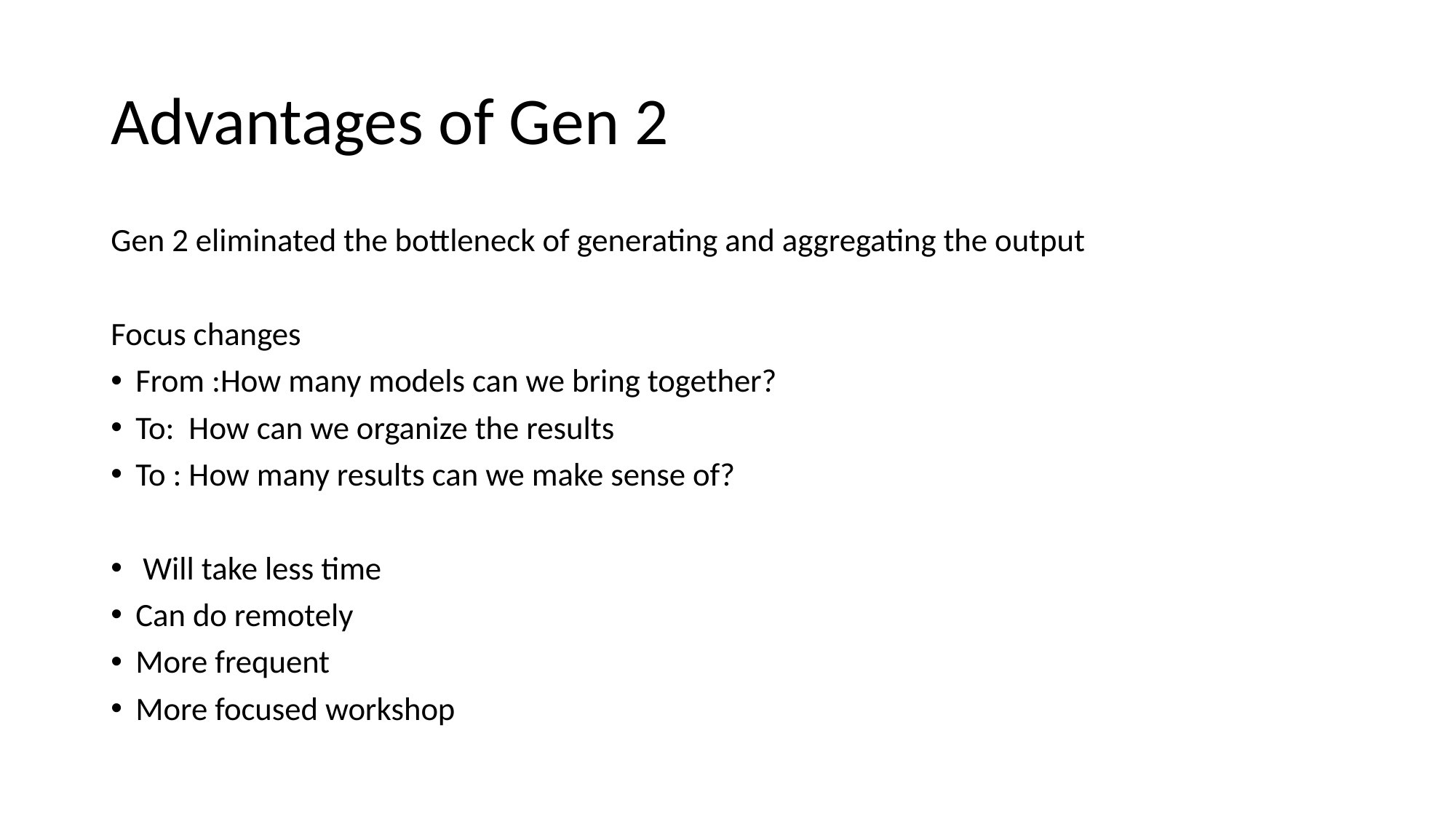

# Advantages of Gen 2
Gen 2 eliminated the bottleneck of generating and aggregating the output

Focus changes
From :How many models can we bring together?
To:  How can we organize the results
To : How many results can we make sense of?

 Will take less time
Can do remotely
More frequent
More focused workshop